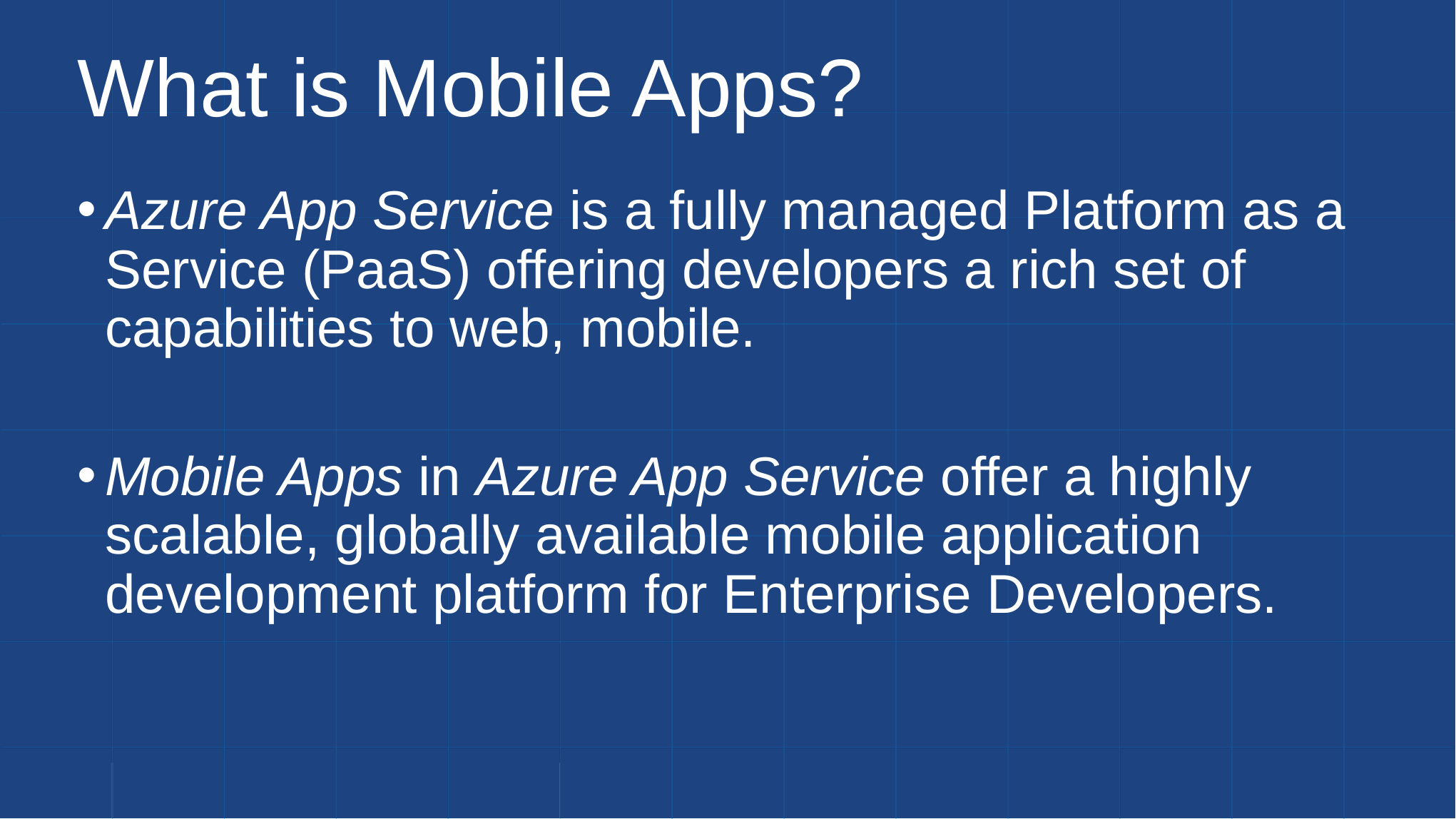

# What is Mobile Apps?
Azure App Service is a fully managed Platform as a Service (PaaS) offering developers a rich set of capabilities to web, mobile.

Mobile Apps in Azure App Service offer a highly scalable, globally available mobile application development platform for Enterprise Developers.